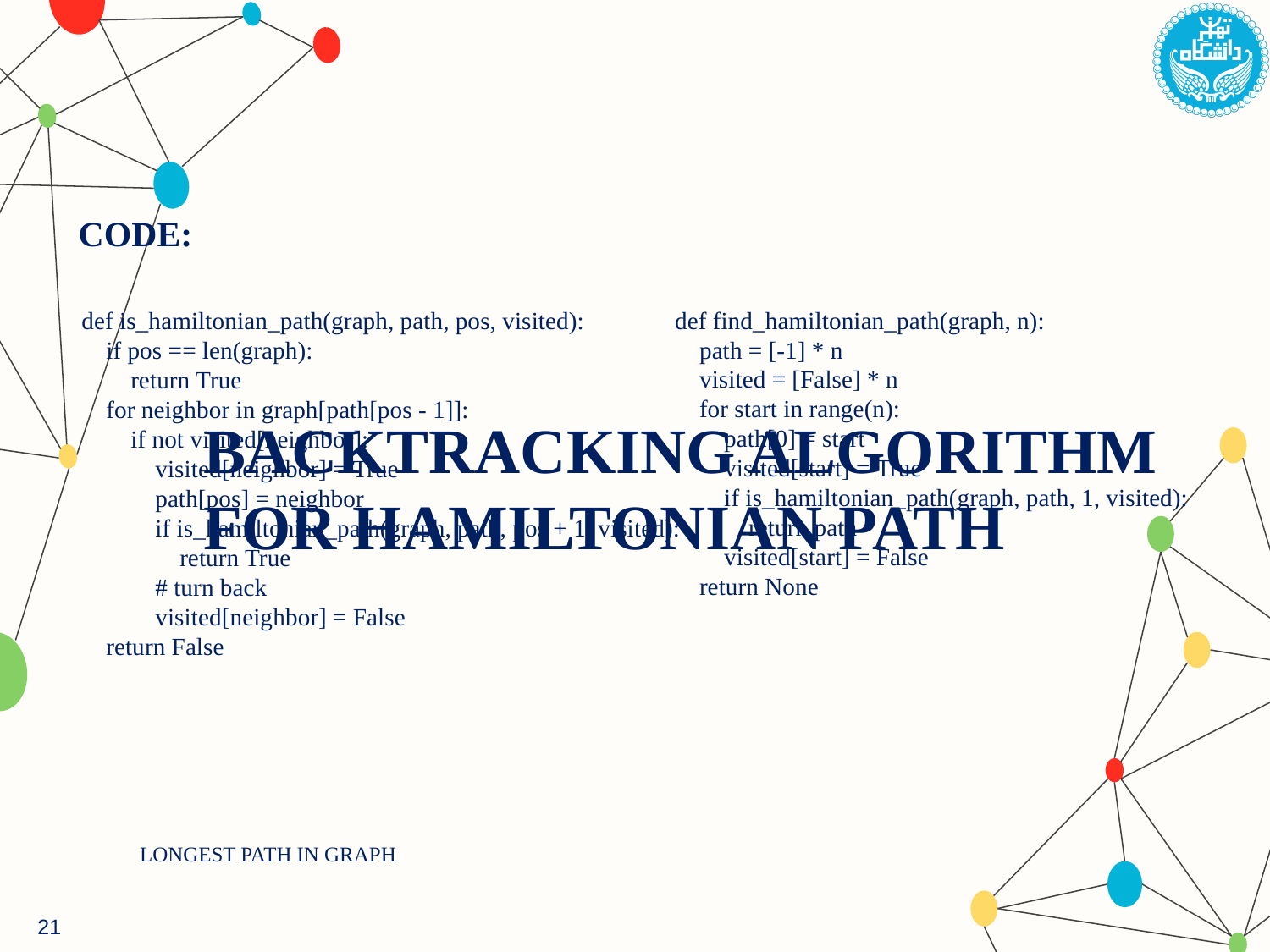

# CODE:
def find_hamiltonian_path(graph, n):
    path = [-1] * n
    visited = [False] * n
    for start in range(n):
        path[0] = start
        visited[start] = True
        if is_hamiltonian_path(graph, path, 1, visited):
            return path
        visited[start] = False
    return None
def is_hamiltonian_path(graph, path, pos, visited):
    if pos == len(graph):
        return True
    for neighbor in graph[path[pos - 1]]:
        if not visited[neighbor]:
            visited[neighbor] = True
            path[pos] = neighbor
            if is_hamiltonian_path(graph, path, pos + 1, visited):
                return True
            # turn back
            visited[neighbor] = False
    return False
BACKTRACKING ALGORITHM FOR HAMILTONIAN PATH
LONGEST PATH IN GRAPH
21